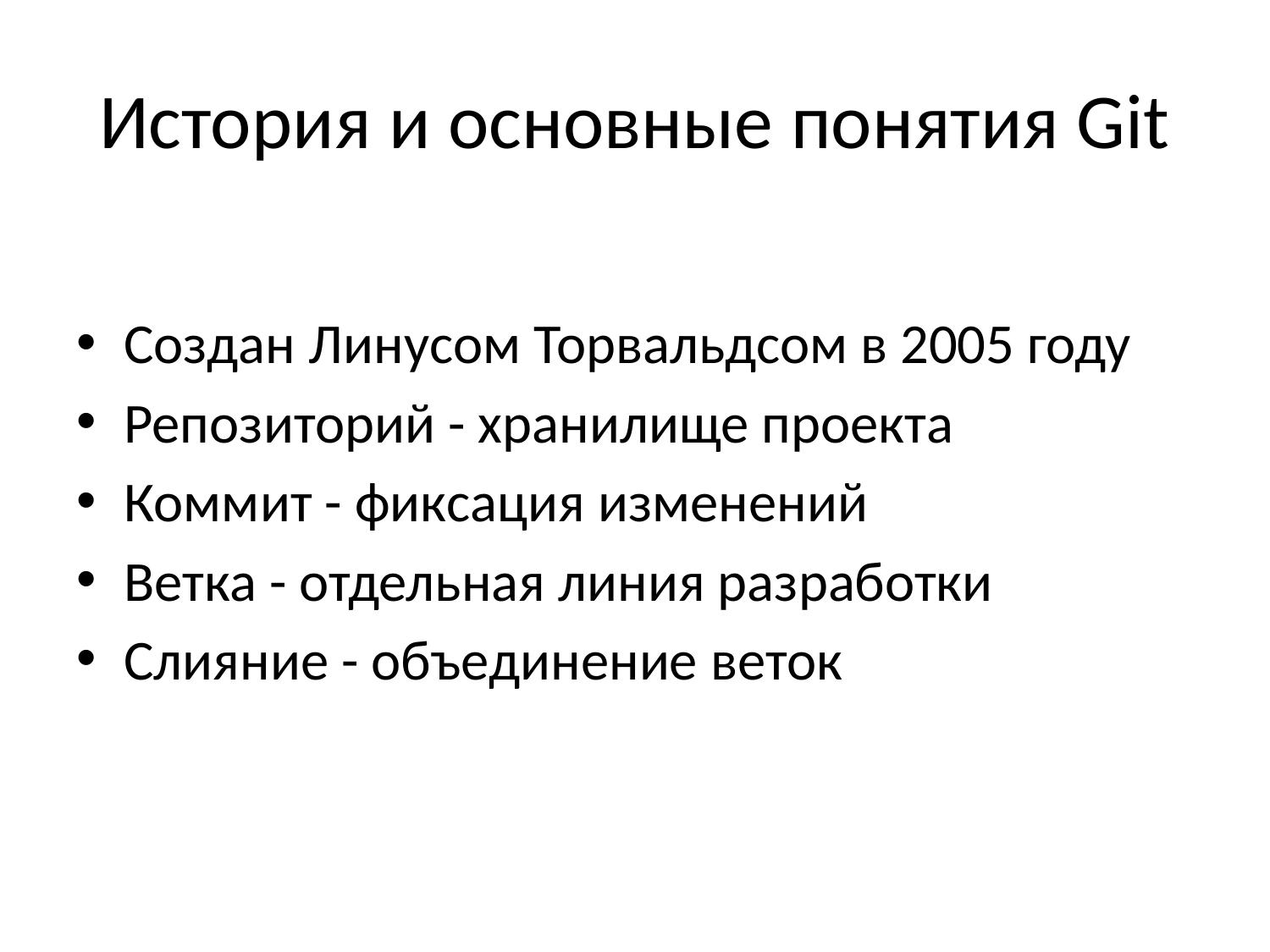

# История и основные понятия Git

Создан Линусом Торвальдсом в 2005 году
Репозиторий - хранилище проекта
Коммит - фиксация изменений
Ветка - отдельная линия разработки
Слияние - объединение веток